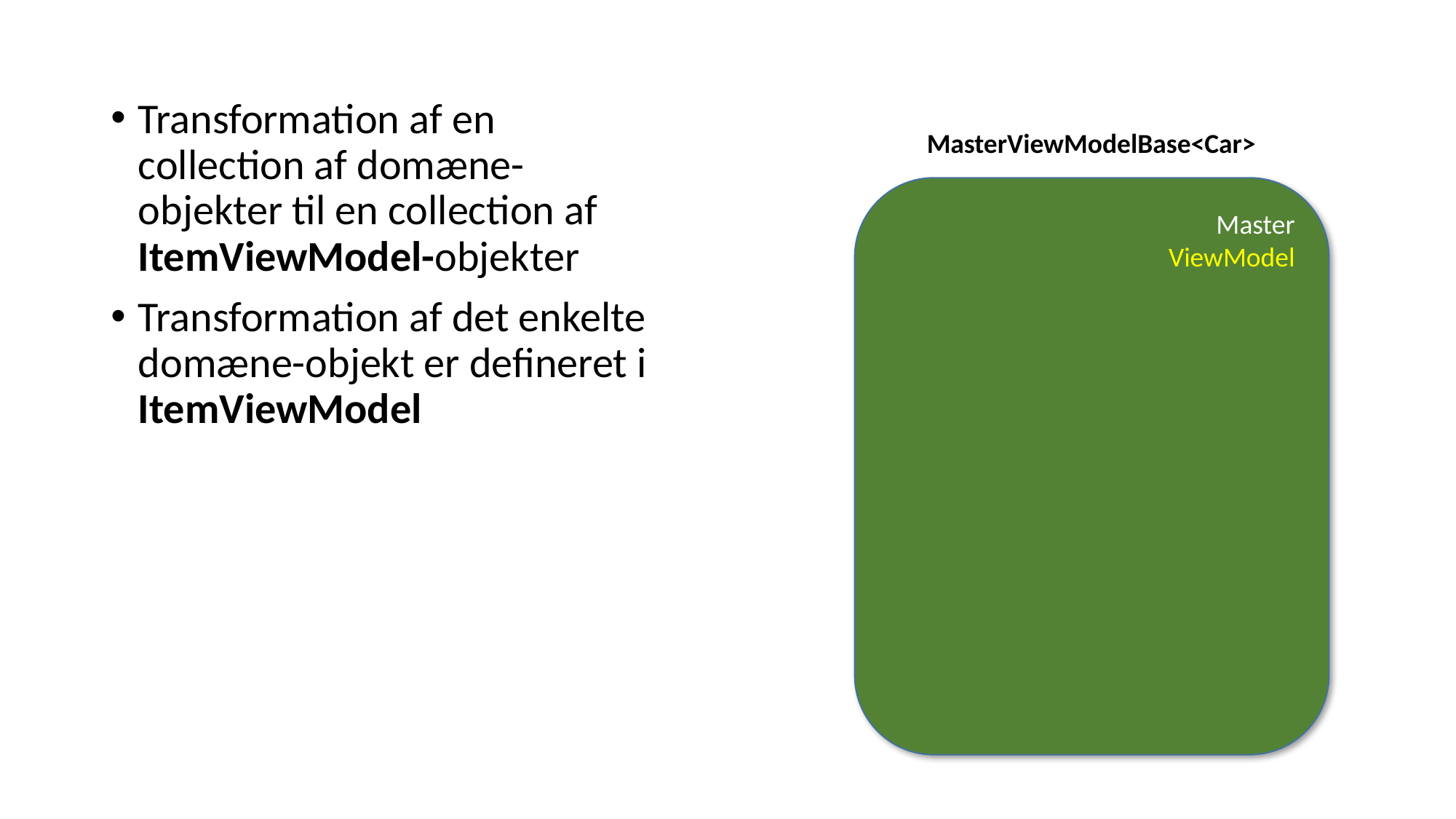

Transformation af en collection af domæne-objekter til en collection af ItemViewModel-objekter
Transformation af det enkelte domæne-objekt er defineret i ItemViewModel
MasterViewModelBase<Car>
Master
ViewModel